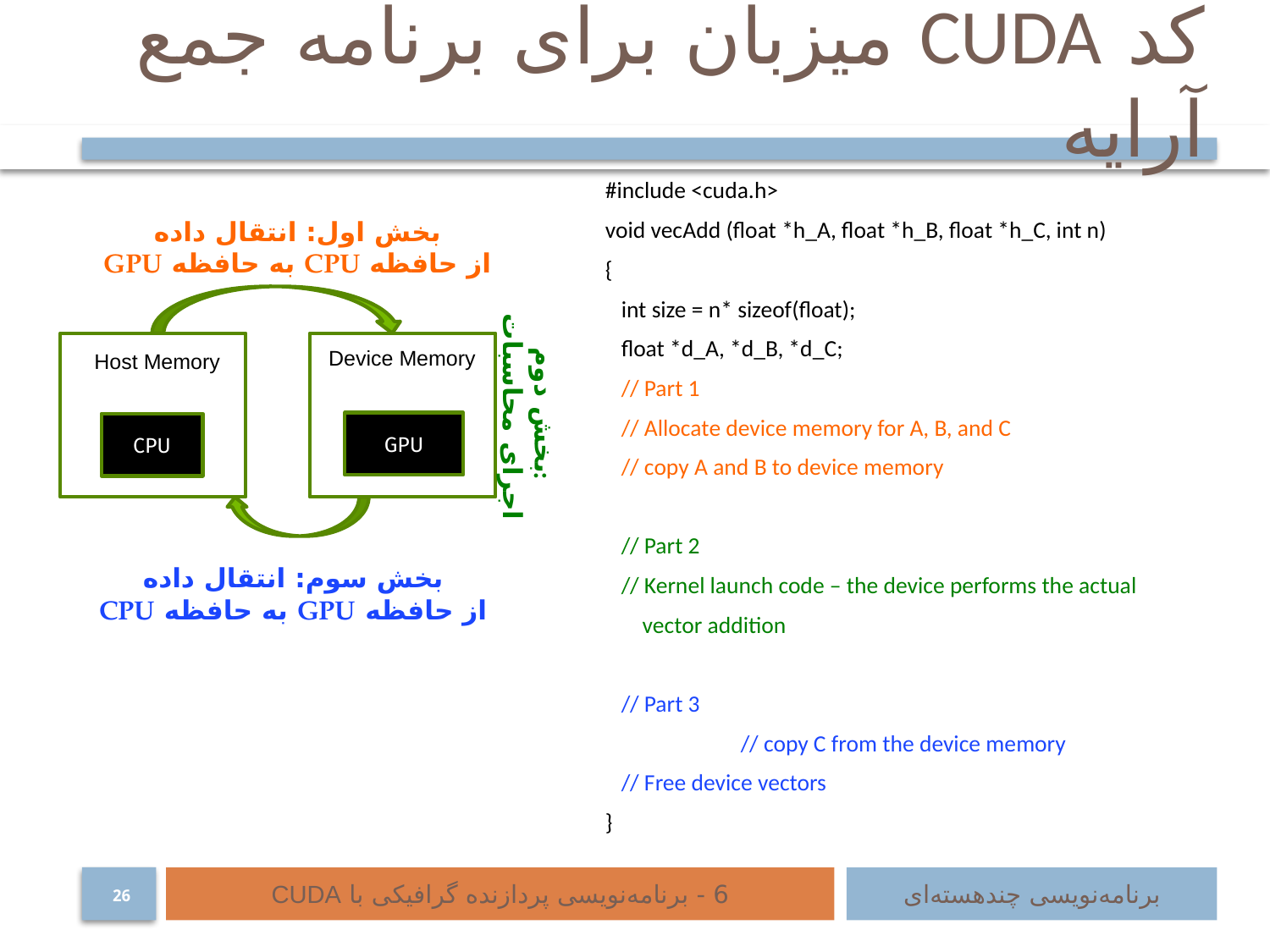

# کد CUDA میزبان برای برنامه جمع آرایه
#include <cuda.h>
void vecAdd (float *h_A, float *h_B, float *h_C, int n)‏
{
   int size = n* sizeof(float);
   float *d_A, *d_B, *d_C;
   // Part 1
   // Allocate device memory for A, B, and C
   // copy A and B to device memory

   // Part 2
   // Kernel launch code – the device performs the actual
       vector addition

   // Part 3
	   // copy C from the device memory
   // Free device vectors
}

بخش اول: انتقال داده
از حافظه CPU به حافظه GPU

Device Memory
Host Memory
بخش دوم:
اجرای محاسبات
GPU
CPU

بخش سوم: انتقال داده
از حافظه GPU به حافظه CPU
6 - برنامه‌نویسی پردازنده گرافیکی با CUDA
برنامه‌نویسی چند‌هسته‌ای
26